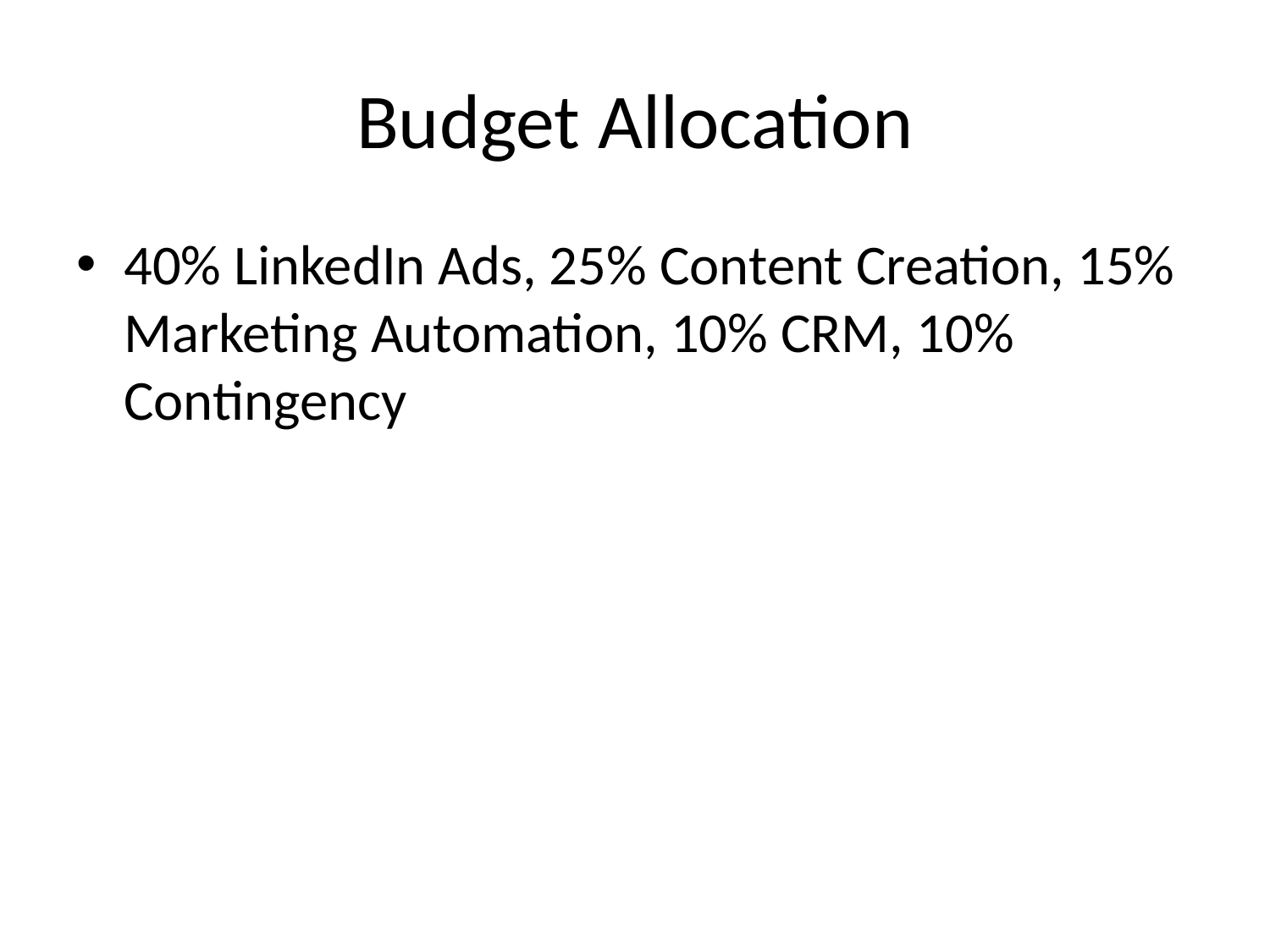

# Budget Allocation
40% LinkedIn Ads, 25% Content Creation, 15% Marketing Automation, 10% CRM, 10% Contingency